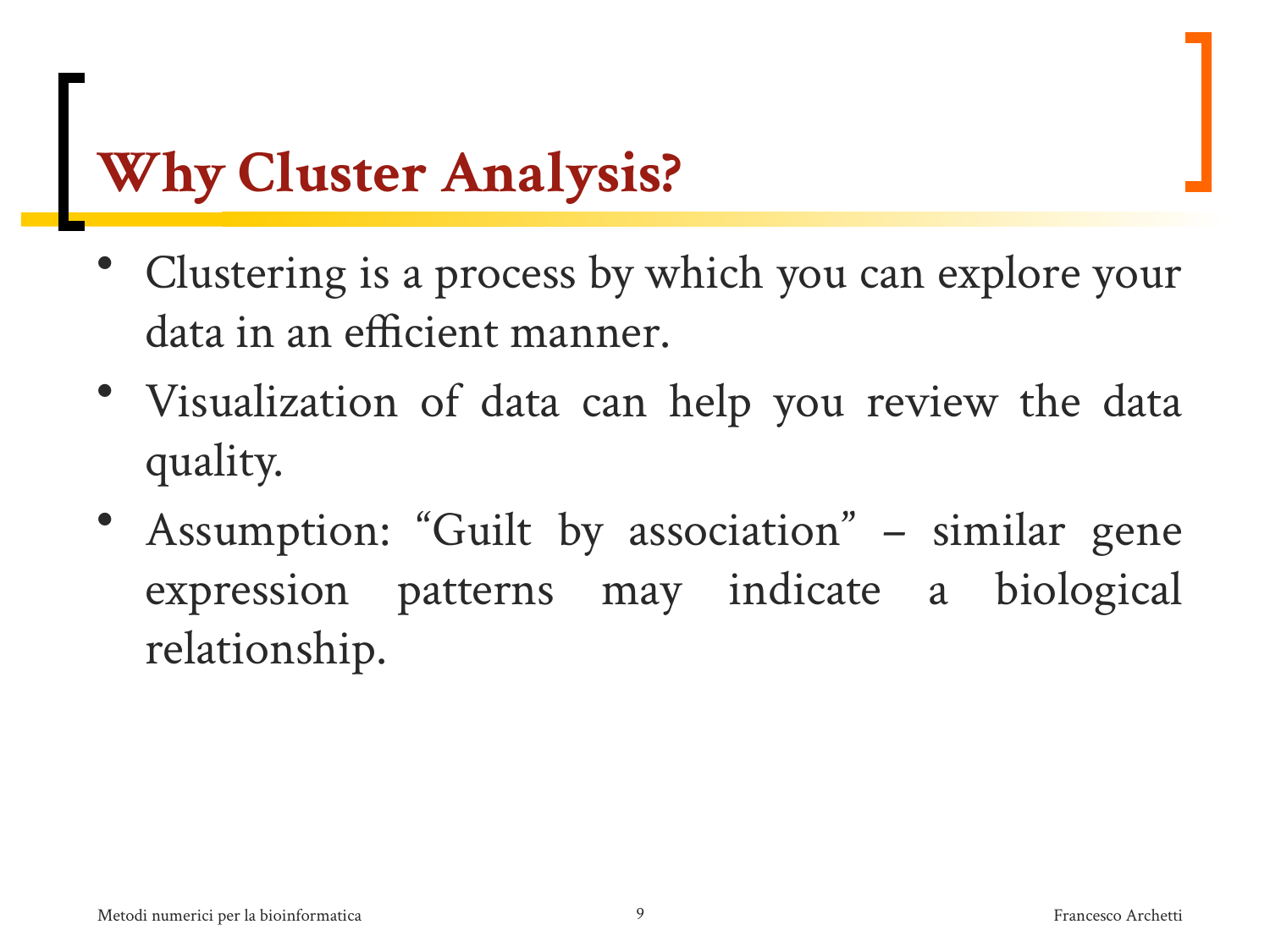

# Why Cluster Analysis?
Clustering is a process by which you can explore your data in an efficient manner.
Visualization of data can help you review the data quality.
Assumption: “Guilt by association” – similar gene expression patterns may indicate a biological relationship.

Metodi numerici per la bioinformatica
9
Francesco Archetti